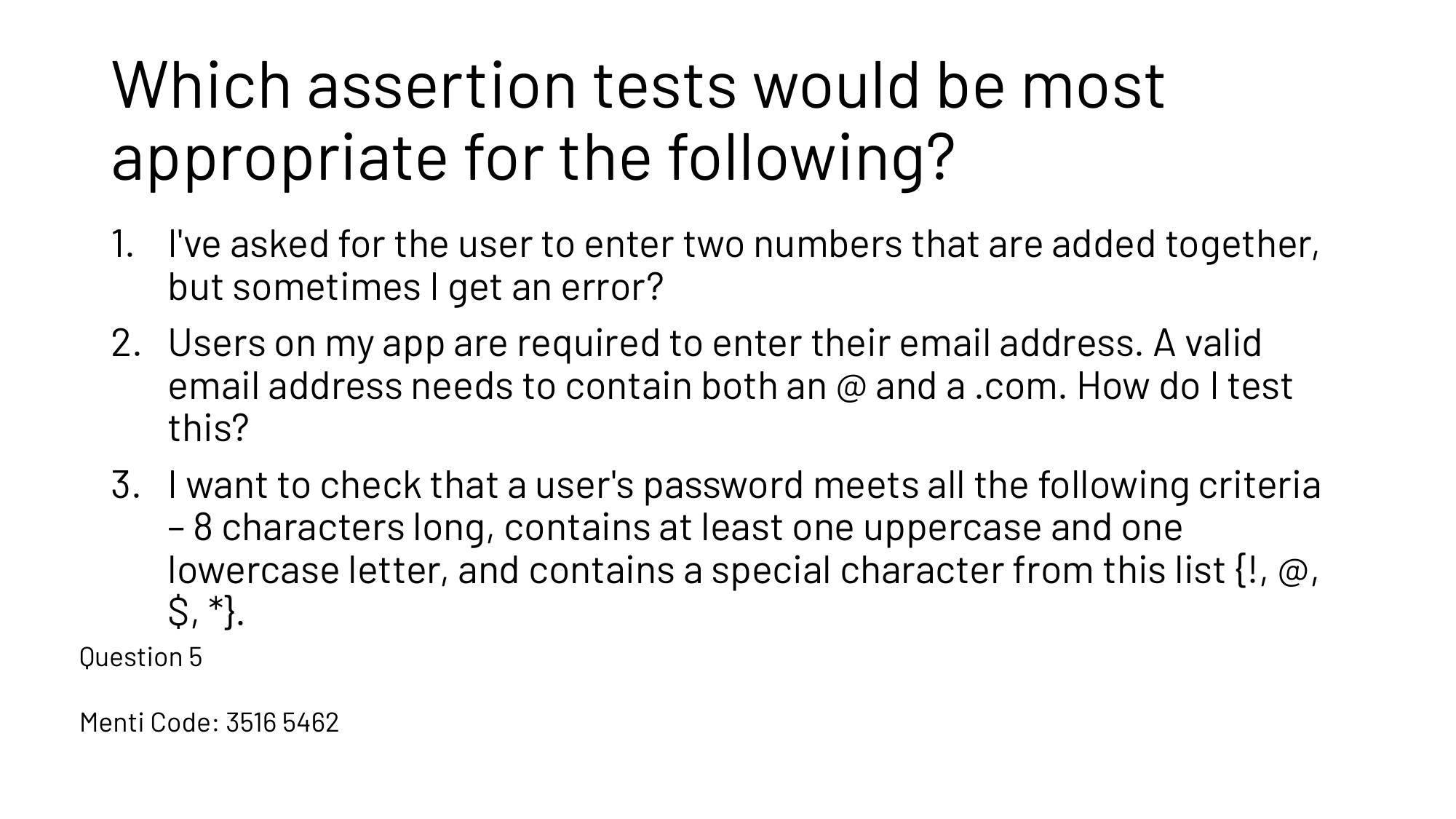

# Which assertion tests would be most appropriate for the following?
I've asked for the user to enter two numbers that are added together, but sometimes I get an error?
Users on my app are required to enter their email address. A valid email address needs to contain both an @ and a .com. How do I test this?
I want to check that a user's password meets all the following criteria – 8 characters long, contains at least one uppercase and one lowercase letter, and contains a special character from this list {!, @, $, *}.

Question 5

Menti Code: 3516 5462